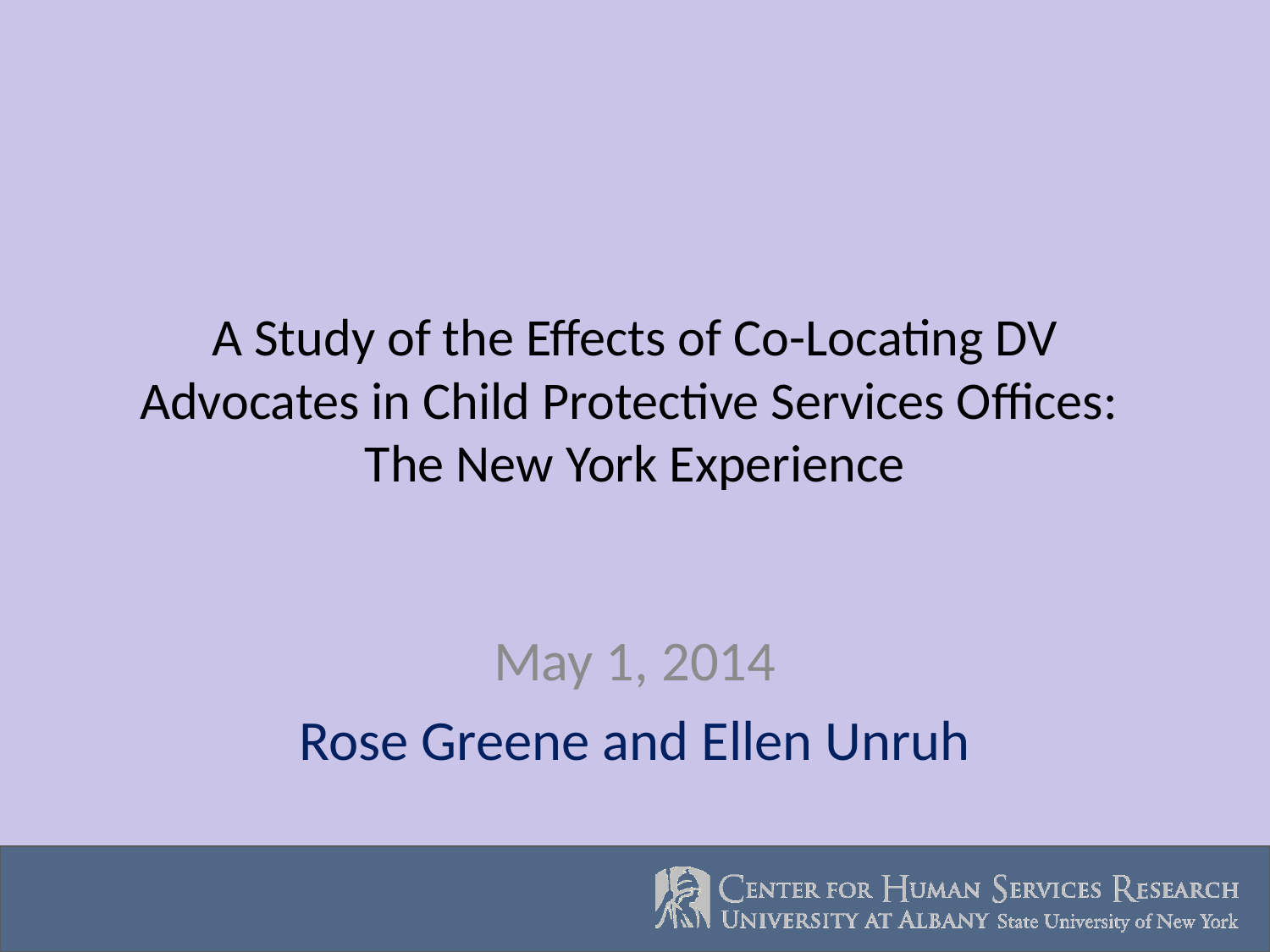

# A Study of the Effects of Co-Locating DV Advocates in Child Protective Services Offices: The New York Experience

May 1, 2014
Rose Greene and Ellen Unruh